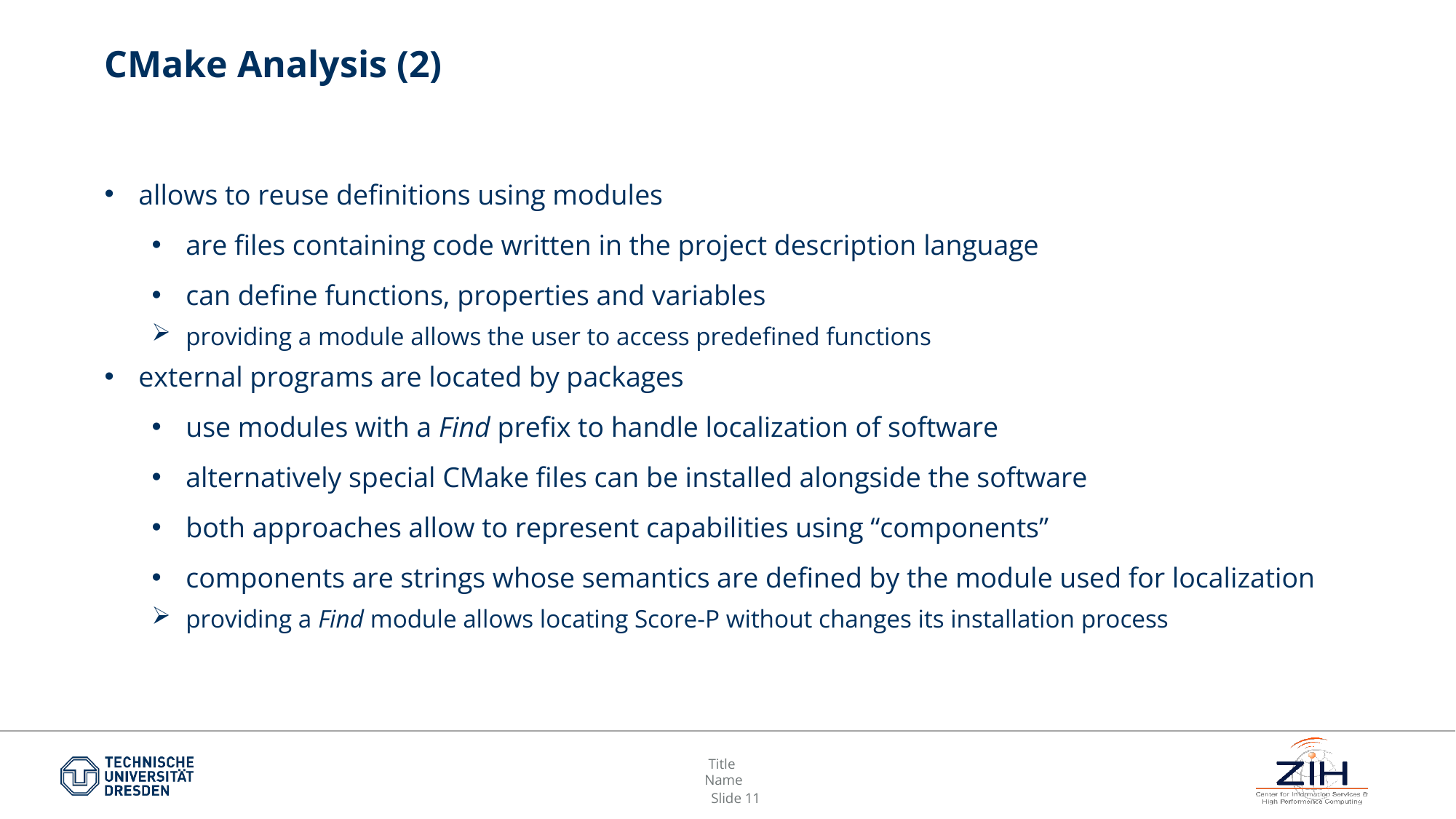

# CMake Analysis (2)
allows to reuse definitions using modules
are files containing code written in the project description language
can define functions, properties and variables
providing a module allows the user to access predefined functions
external programs are located by packages
use modules with a Find prefix to handle localization of software
alternatively special CMake files can be installed alongside the software
both approaches allow to represent capabilities using “components”
components are strings whose semantics are defined by the module used for localization
providing a Find module allows locating Score-P without changes its installation process